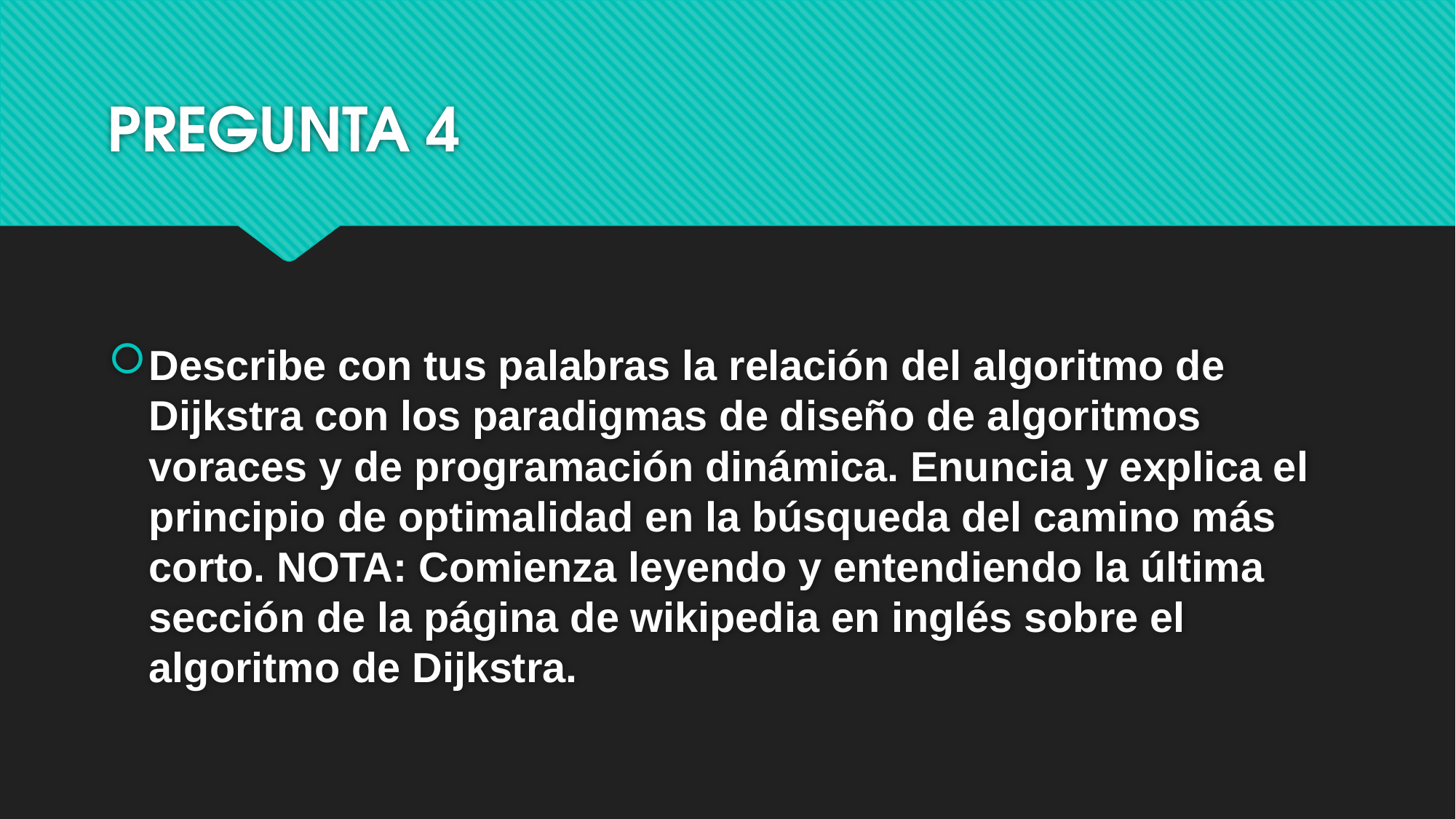

# PREGUNTA 4

Describe con tus palabras la relación del algoritmo de Dijkstra con los paradigmas de diseño de algoritmos voraces y de programación dinámica. Enuncia y explica el principio de optimalidad en la búsqueda del camino más corto. NOTA: Comienza leyendo y entendiendo la última sección de la página de wikipedia en inglés sobre el algoritmo de Dijkstra.